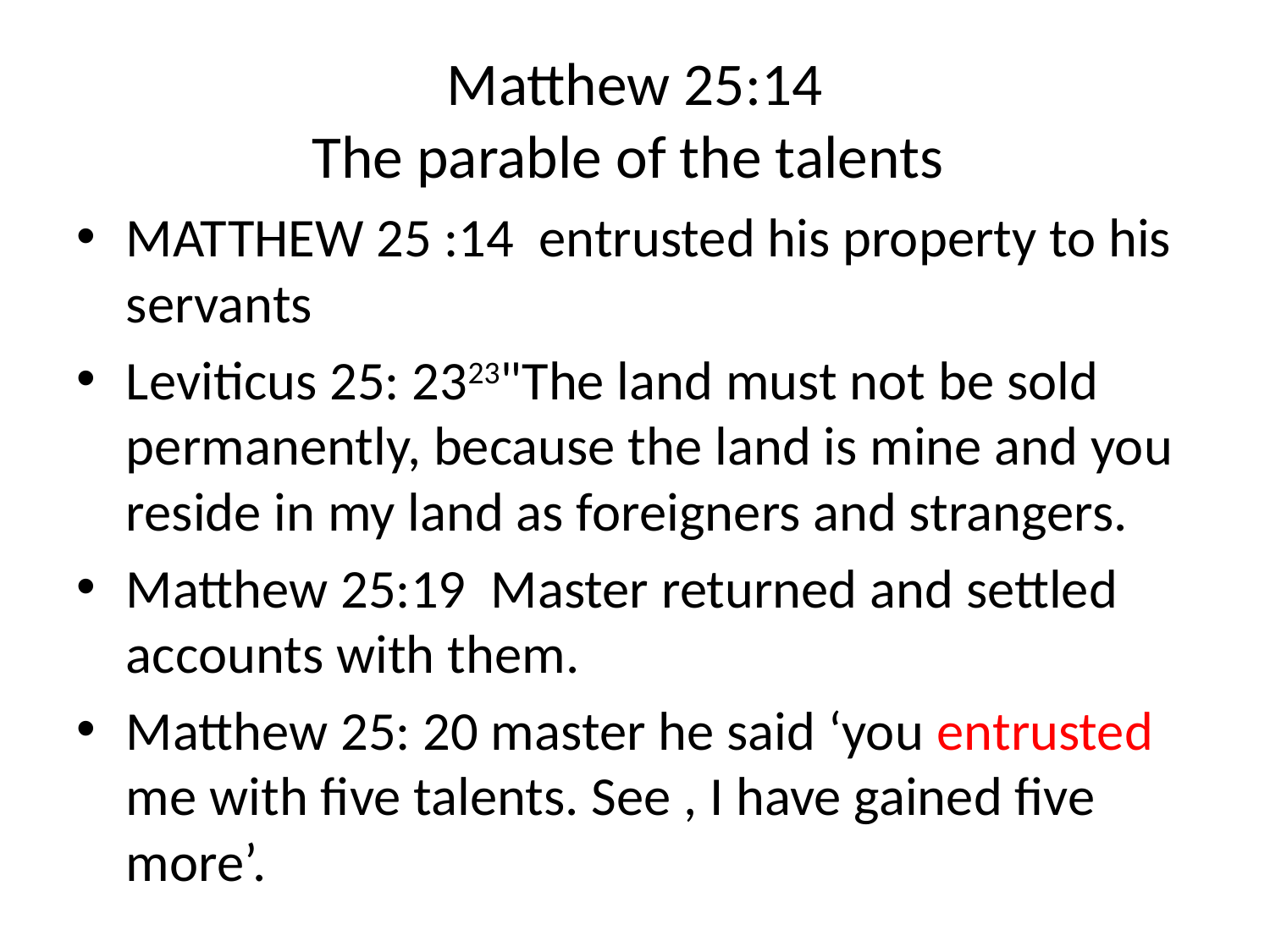

# Matthew 25:14 The parable of the talents
MATTHEW 25 :14  entrusted his property to his servants
Leviticus 25: 2323"The land must not be sold permanently, because the land is mine and you reside in my land as foreigners and strangers.
Matthew 25:19  Master returned and settled accounts with them.
Matthew 25: 20 master he said ‘you entrusted me with five talents. See , I have gained five more’.